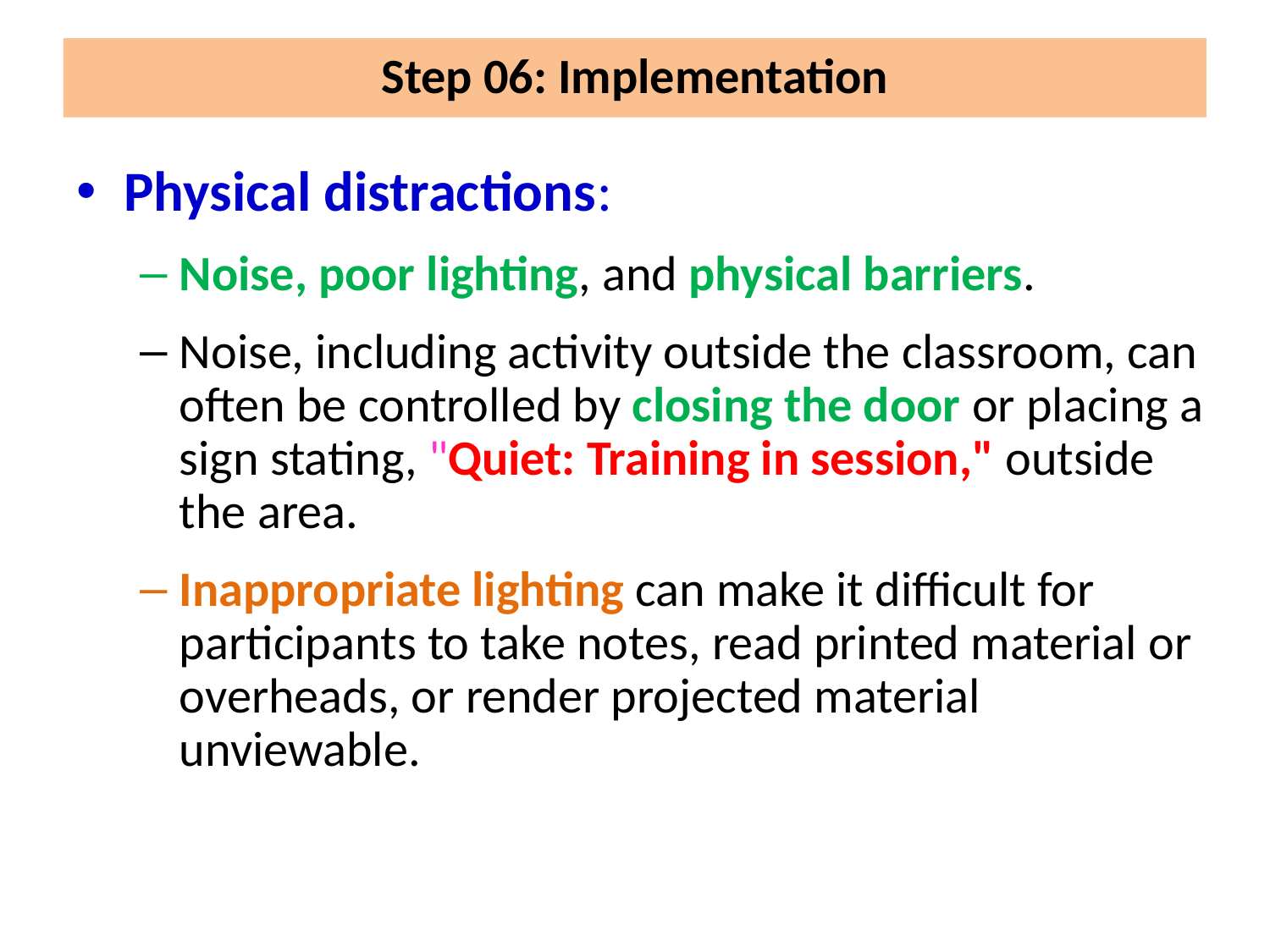

Step 06: Implementation
Physical distractions:
Noise, poor lighting, and physical barriers.
Noise, including activity outside the classroom, can often be controlled by closing the door or placing a sign stating, "Quiet: Training in session," outside the area.
Inappropriate lighting can make it difficult for participants to take notes, read printed material or overheads, or render projected material unviewable.